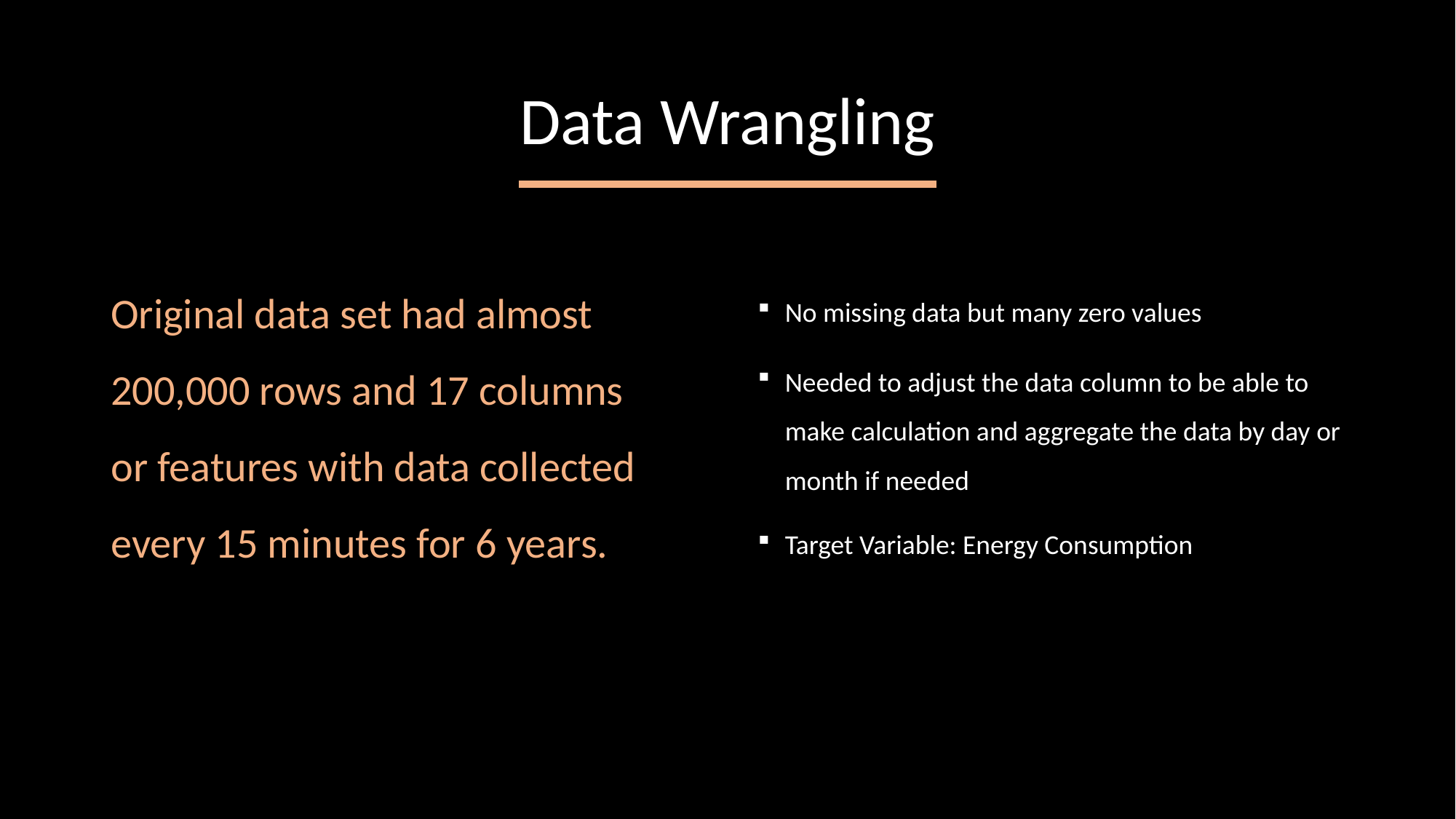

# Data Wrangling
Original data set had almost 200,000 rows and 17 columns or features with data collected every 15 minutes for 6 years.
No missing data but many zero values
Needed to adjust the data column to be able to make calculation and aggregate the data by day or month if needed
Target Variable: Energy Consumption